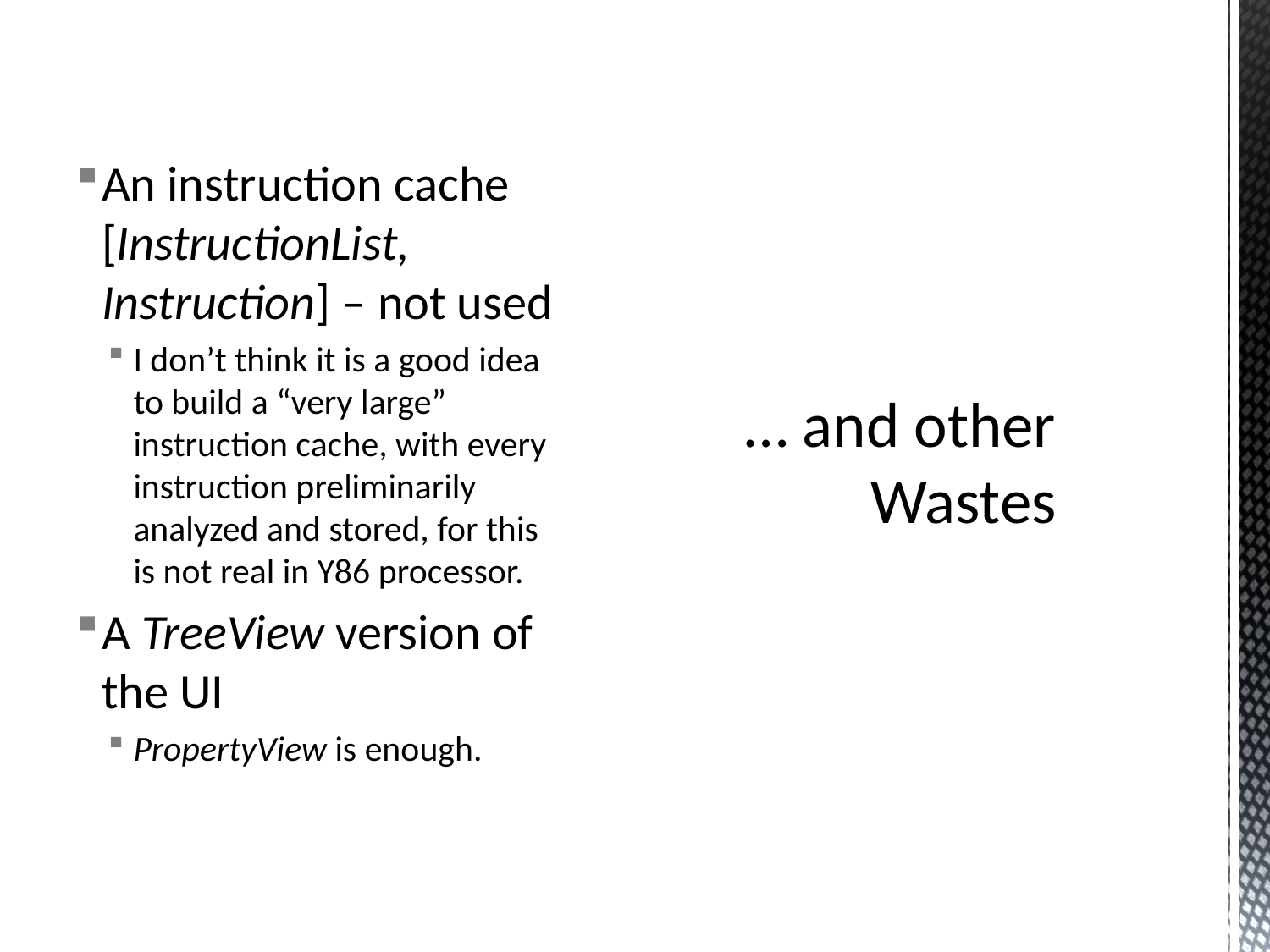

An instruction cache [InstructionList, Instruction] – not used
I don’t think it is a good idea to build a “very large” instruction cache, with every instruction preliminarily analyzed and stored, for this is not real in Y86 processor.
A TreeView version of the UI
PropertyView is enough.
# … and other Wastes